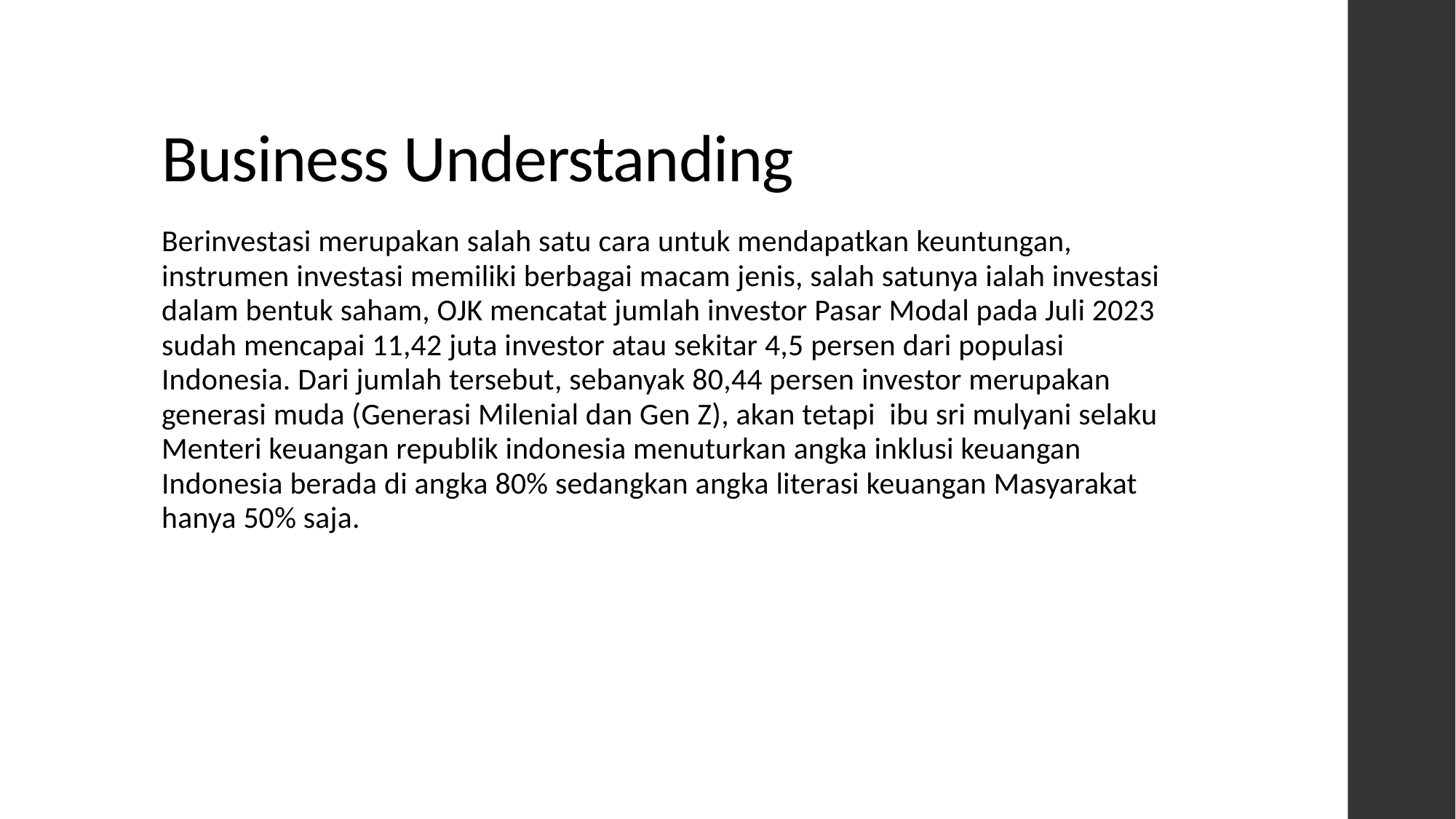

# Business Understanding
Berinvestasi merupakan salah satu cara untuk mendapatkan keuntungan, instrumen investasi memiliki berbagai macam jenis, salah satunya ialah investasi dalam bentuk saham, OJK mencatat jumlah investor Pasar Modal pada Juli 2023 sudah mencapai 11,42 juta investor atau sekitar 4,5 persen dari populasi Indonesia. Dari jumlah tersebut, sebanyak 80,44 persen investor merupakan generasi muda (Generasi Milenial dan Gen Z), akan tetapi  ibu sri mulyani selaku Menteri keuangan republik indonesia menuturkan angka inklusi keuangan Indonesia berada di angka 80% sedangkan angka literasi keuangan Masyarakat hanya 50% saja.